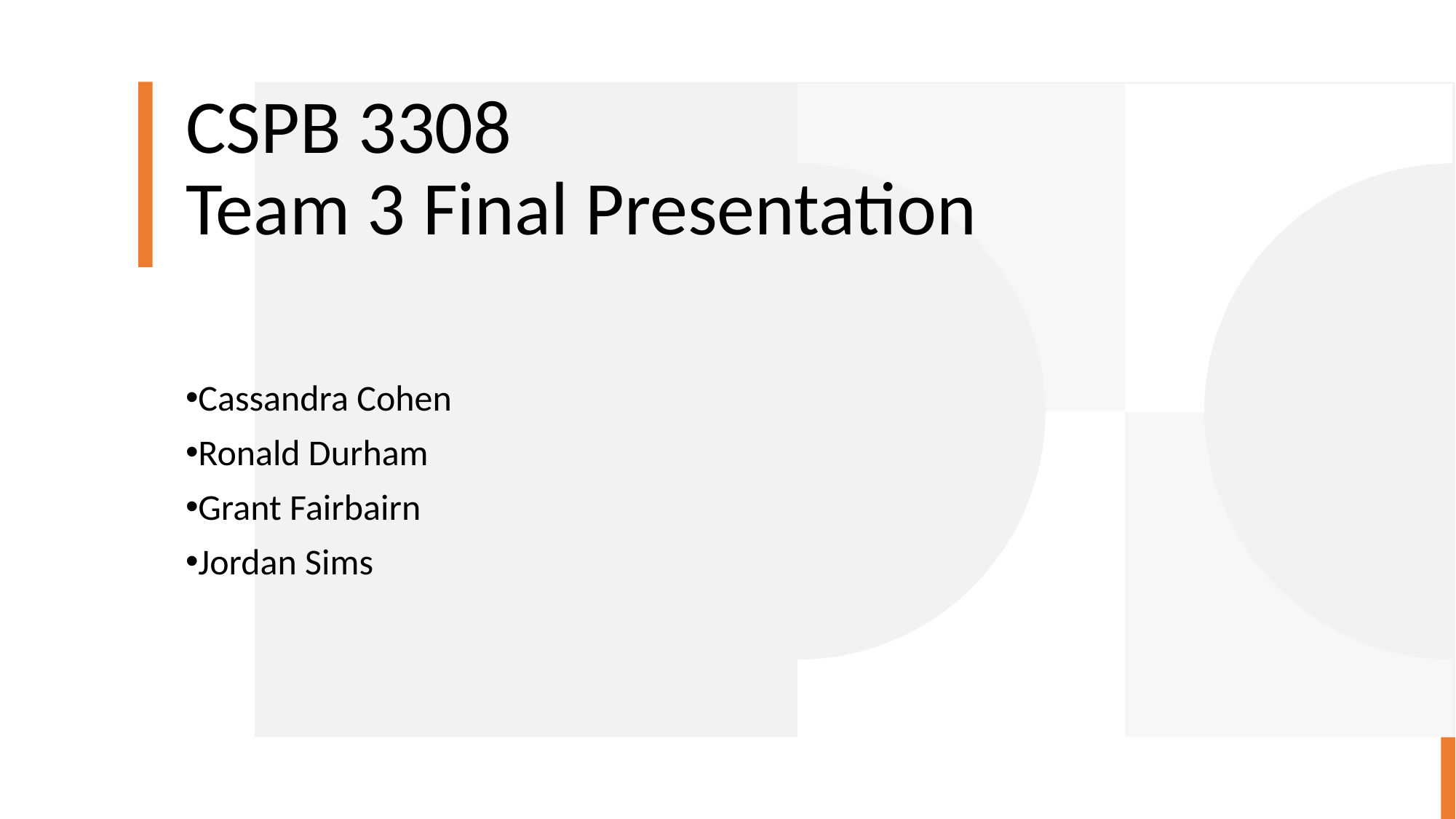

# CSPB 3308 Team 3 Final Presentation

Cassandra Cohen
Ronald Durham
Grant Fairbairn
Jordan Sims